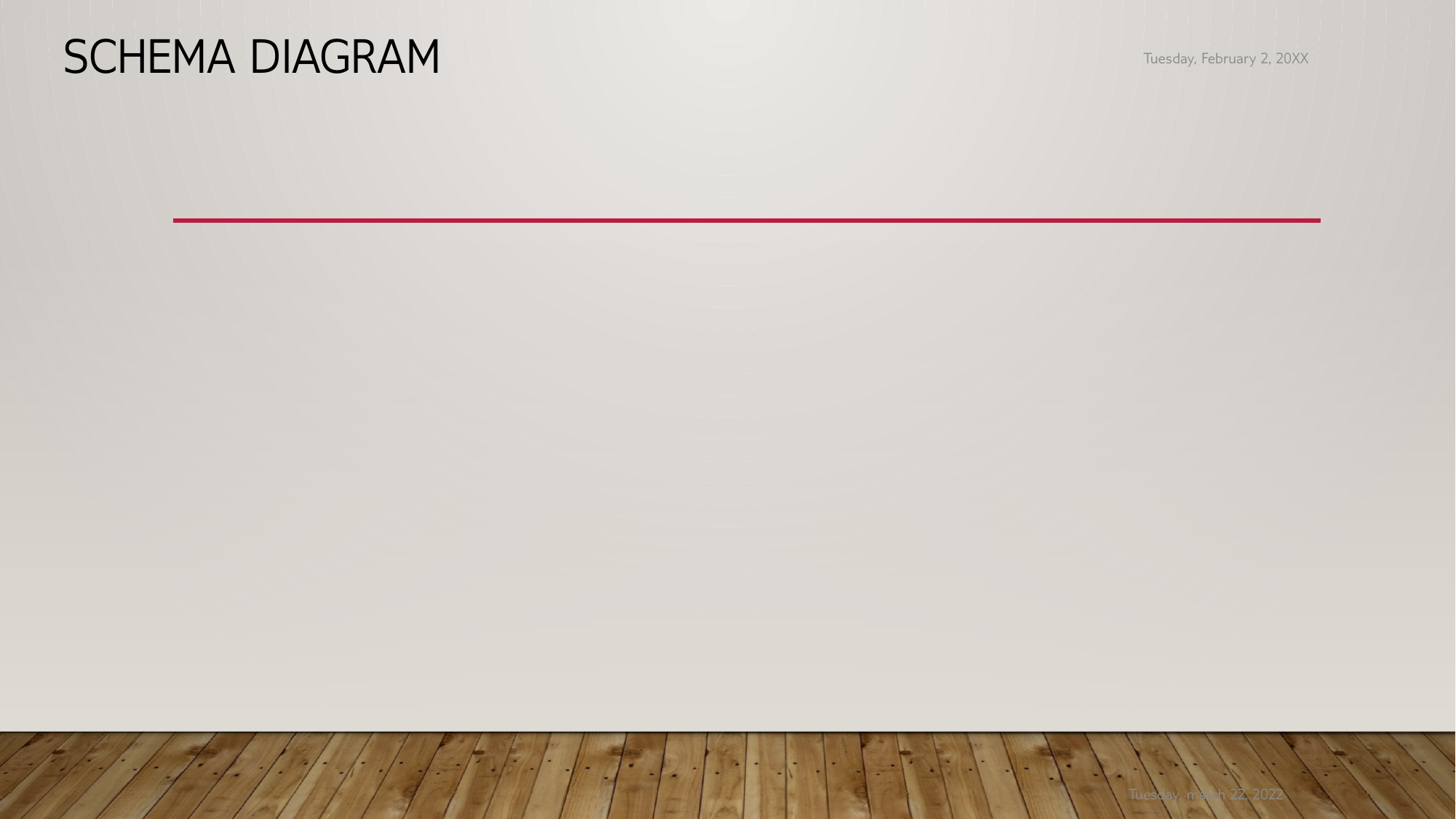

# SCHEMA DIAGRAM
Tuesday, February 2, 20XX

Tuesday, march 22, 2022